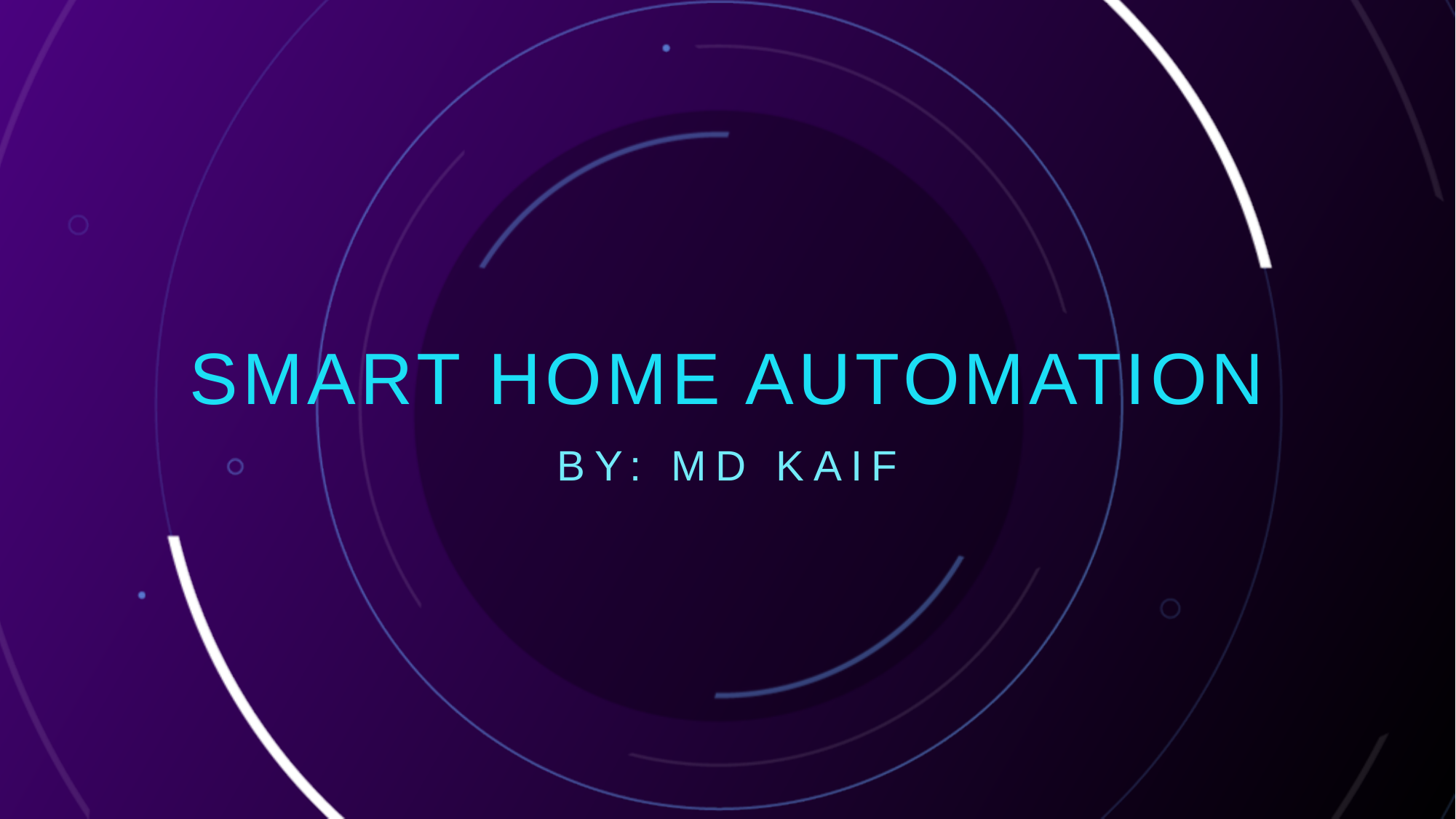

# Smart home automation
By: Md Kaif